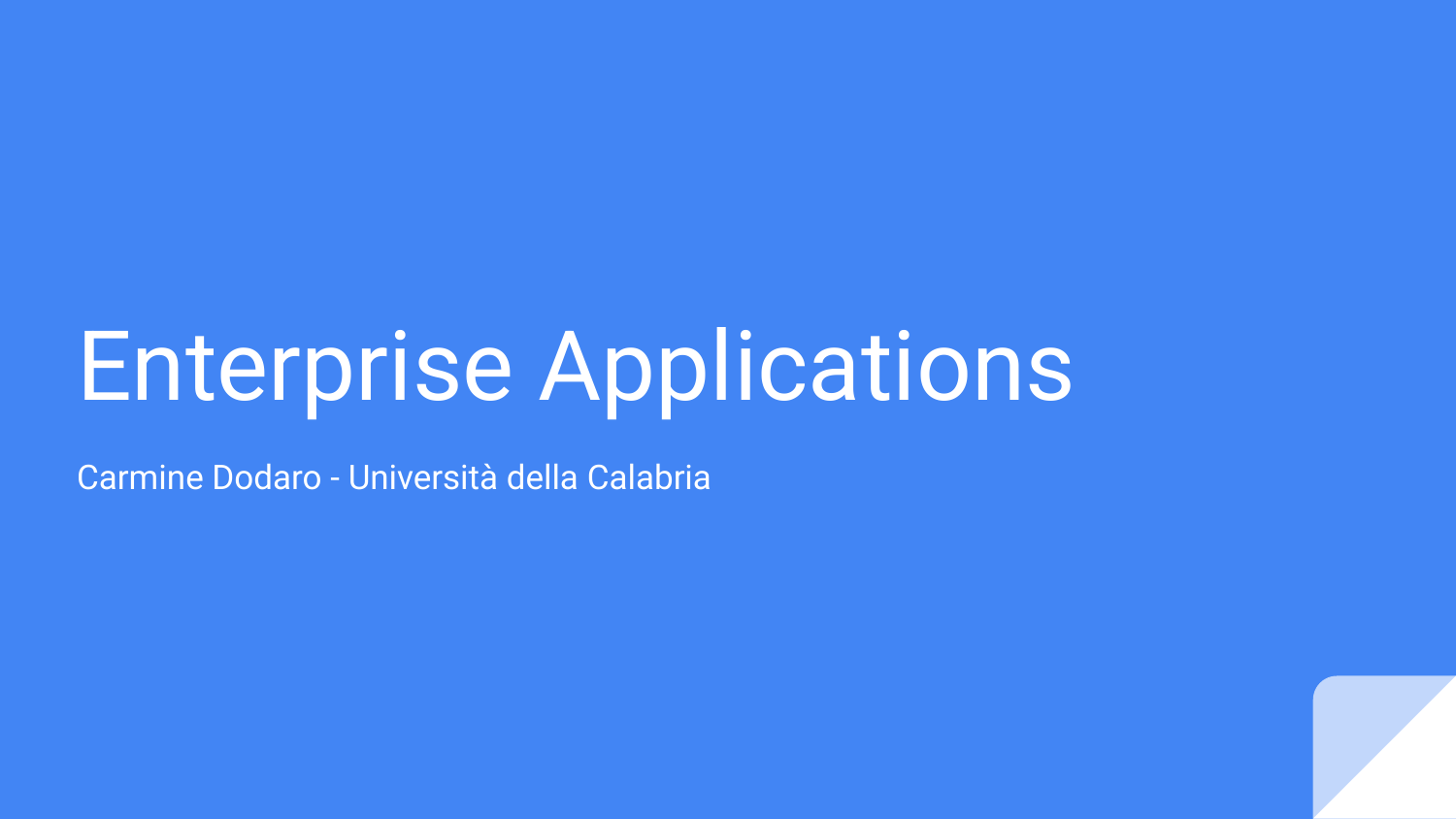

# Enterprise Applications
Carmine Dodaro - Università della Calabria